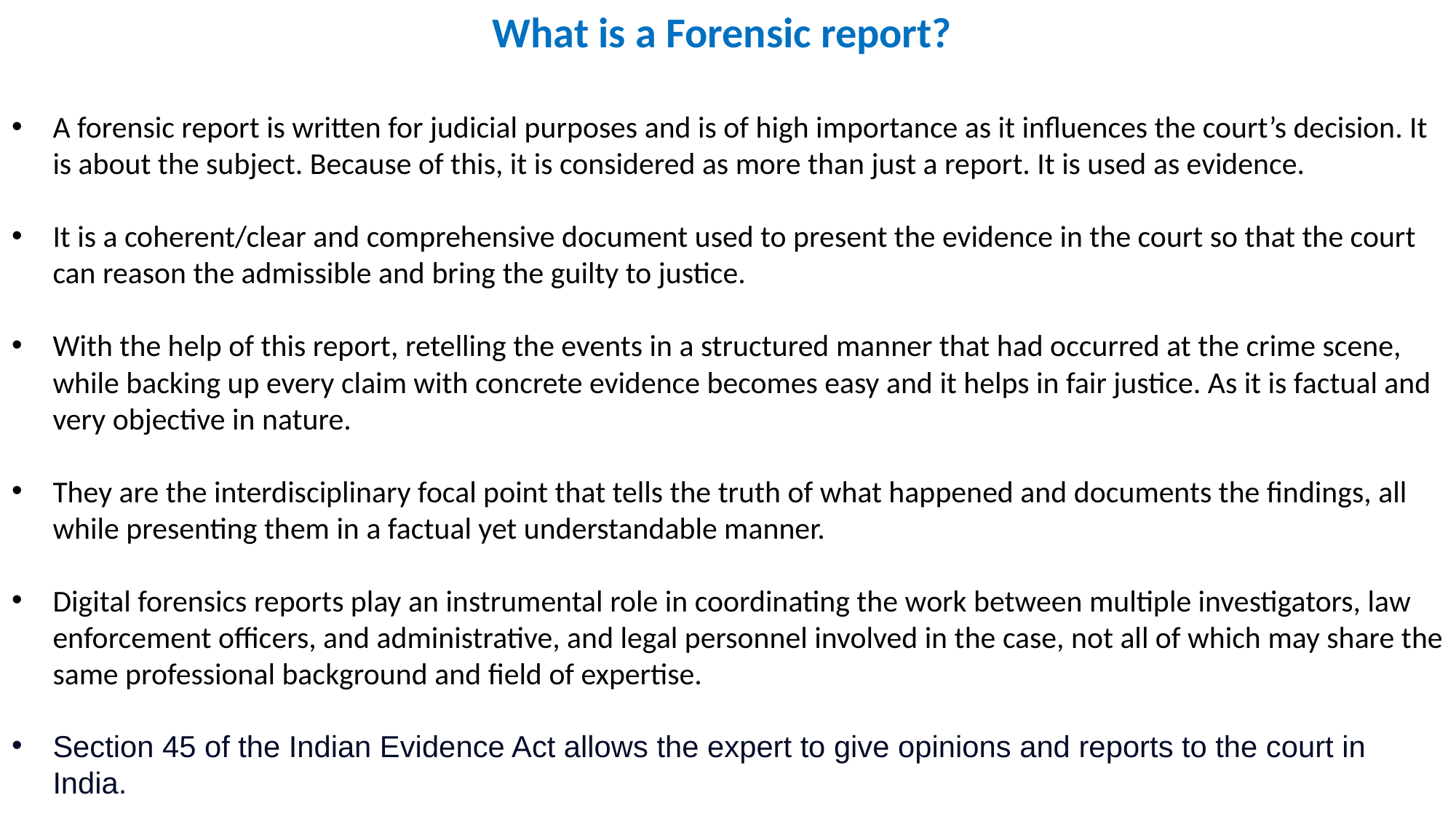

What is a Forensic report?
A forensic report is written for judicial purposes and is of high importance as it influences the court’s decision. It is about the subject. Because of this, it is considered as more than just a report. It is used as evidence.

It is a coherent/clear and comprehensive document used to present the evidence in the court so that the court can reason the admissible and bring the guilty to justice.

With the help of this report, retelling the events in a structured manner that had occurred at the crime scene, while backing up every claim with concrete evidence becomes easy and it helps in fair justice. As it is factual and very objective in nature.

They are the interdisciplinary focal point that tells the truth of what happened and documents the findings, all while presenting them in a factual yet understandable manner.

Digital forensics reports play an instrumental role in coordinating the work between multiple investigators, law enforcement officers, and administrative, and legal personnel involved in the case, not all of which may share the same professional background and field of expertise.

Section 45 of the Indian Evidence Act allows the expert to give opinions and reports to the court in India.